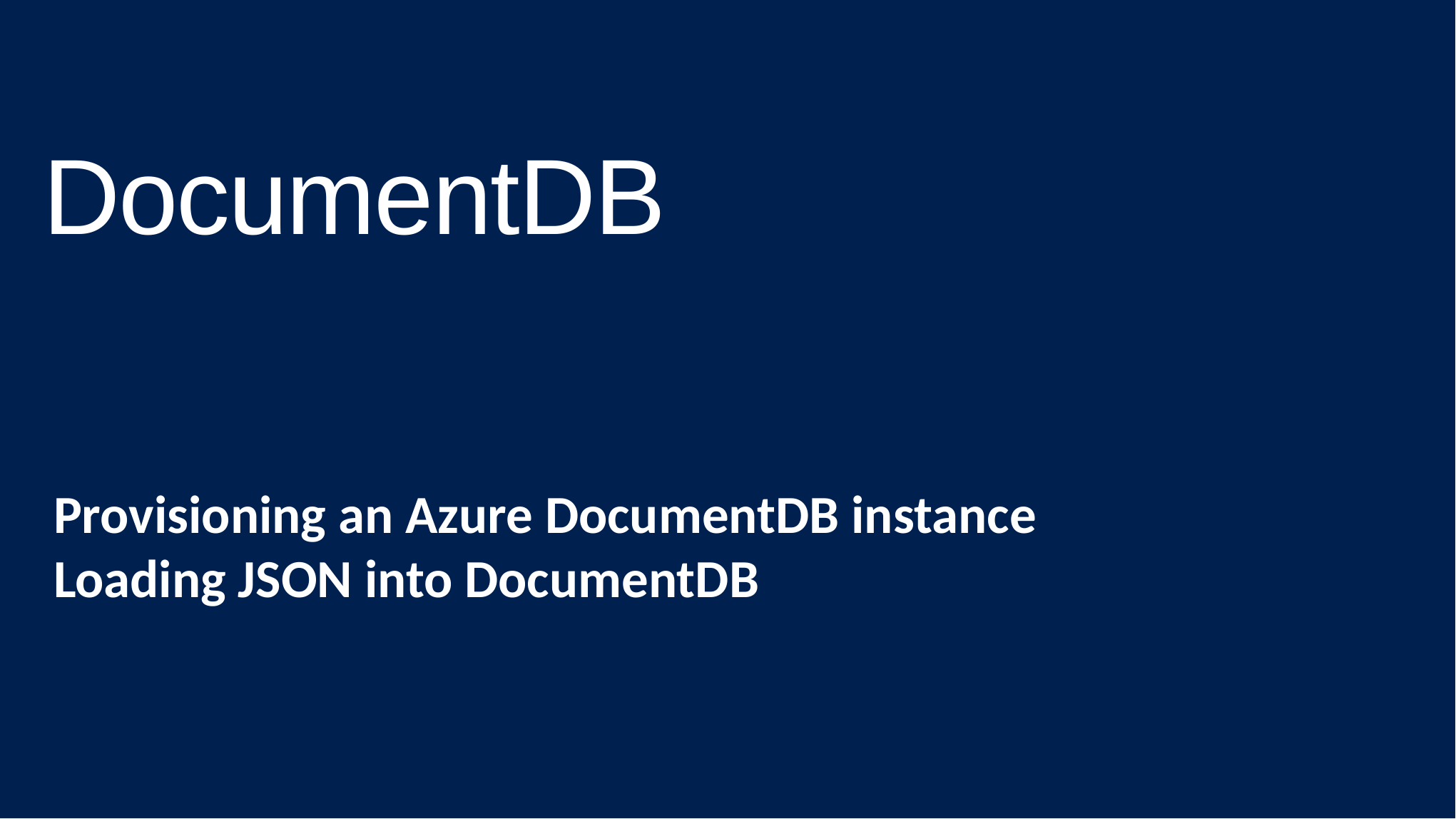

# DocumentDB
Provisioning an Azure DocumentDB instance
Loading JSON into DocumentDB